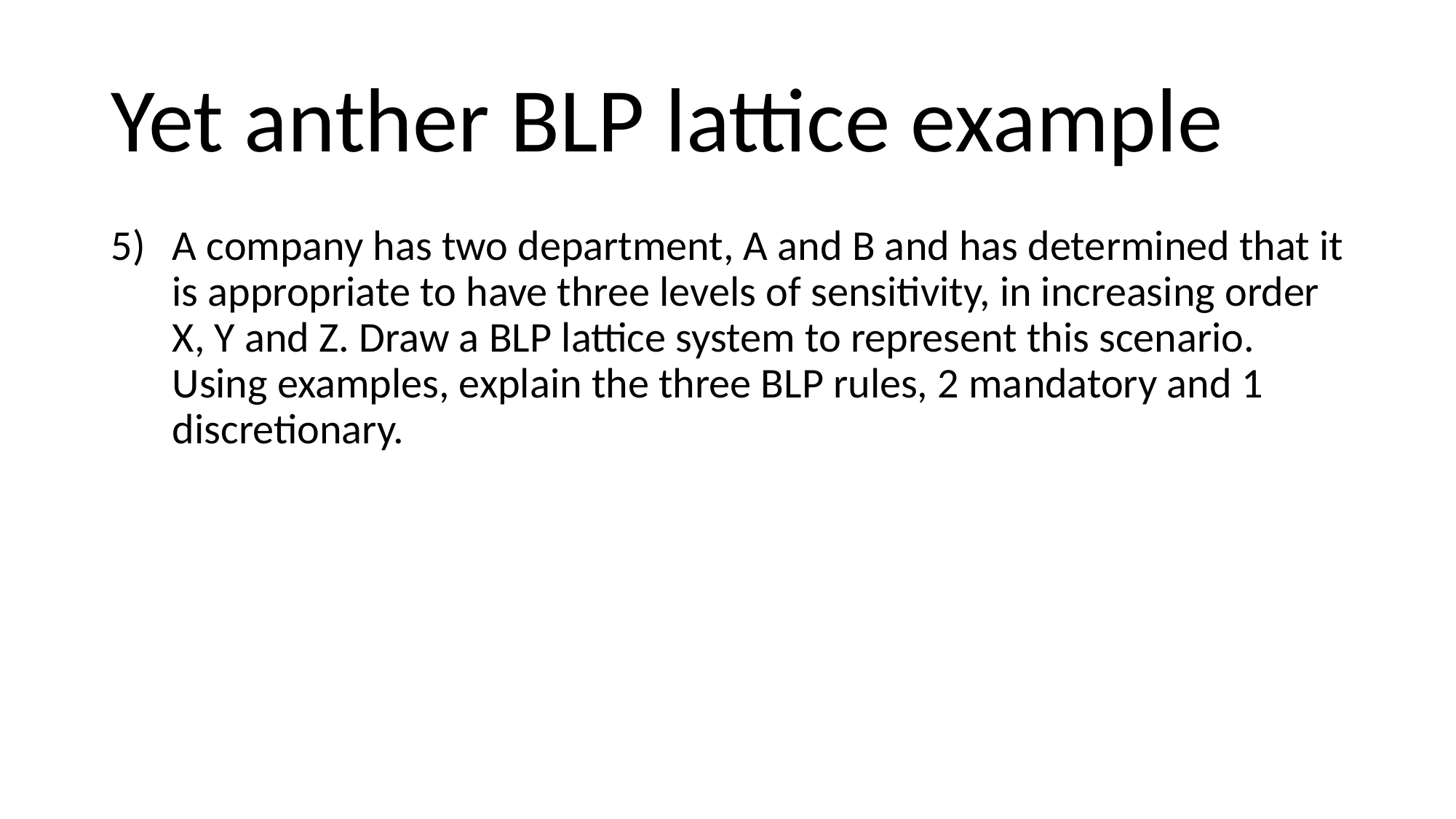

# Yet anther BLP lattice example
A company has two department, A and B and has determined that it is appropriate to have three levels of sensitivity, in increasing order X, Y and Z. Draw a BLP lattice system to represent this scenario. Using examples, explain the three BLP rules, 2 mandatory and 1 discretionary.